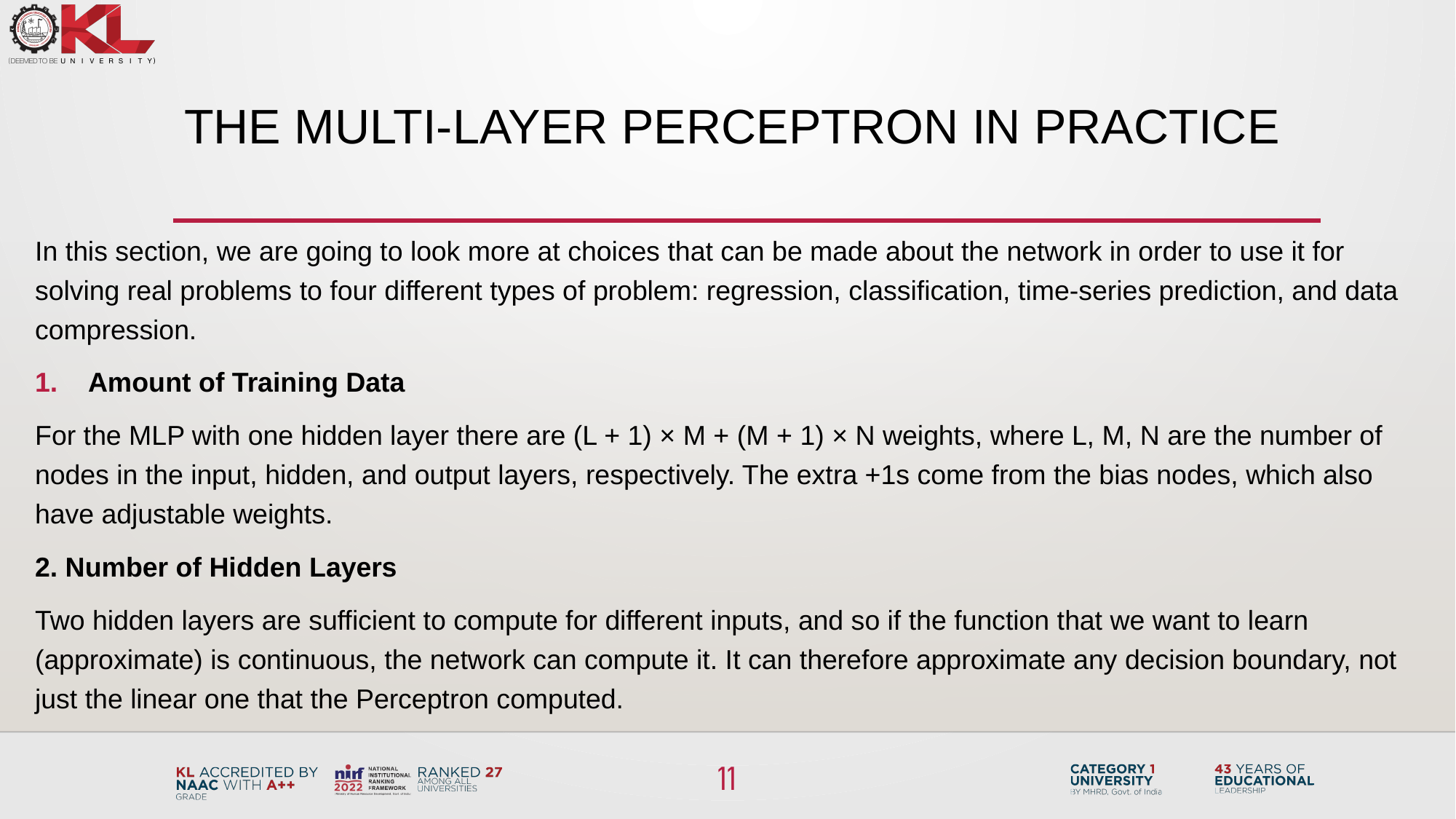

# THE MULTI-LAYER PERCEPTRON IN PRACTICE
In this section, we are going to look more at choices that can be made about the network in order to use it for solving real problems to four different types of problem: regression, classification, time-series prediction, and data compression.
Amount of Training Data
For the MLP with one hidden layer there are (L + 1) × M + (M + 1) × N weights, where L, M, N are the number of nodes in the input, hidden, and output layers, respectively. The extra +1s come from the bias nodes, which also have adjustable weights.
2. Number of Hidden Layers
Two hidden layers are sufficient to compute for different inputs, and so if the function that we want to learn (approximate) is continuous, the network can compute it. It can therefore approximate any decision boundary, not just the linear one that the Perceptron computed.
11